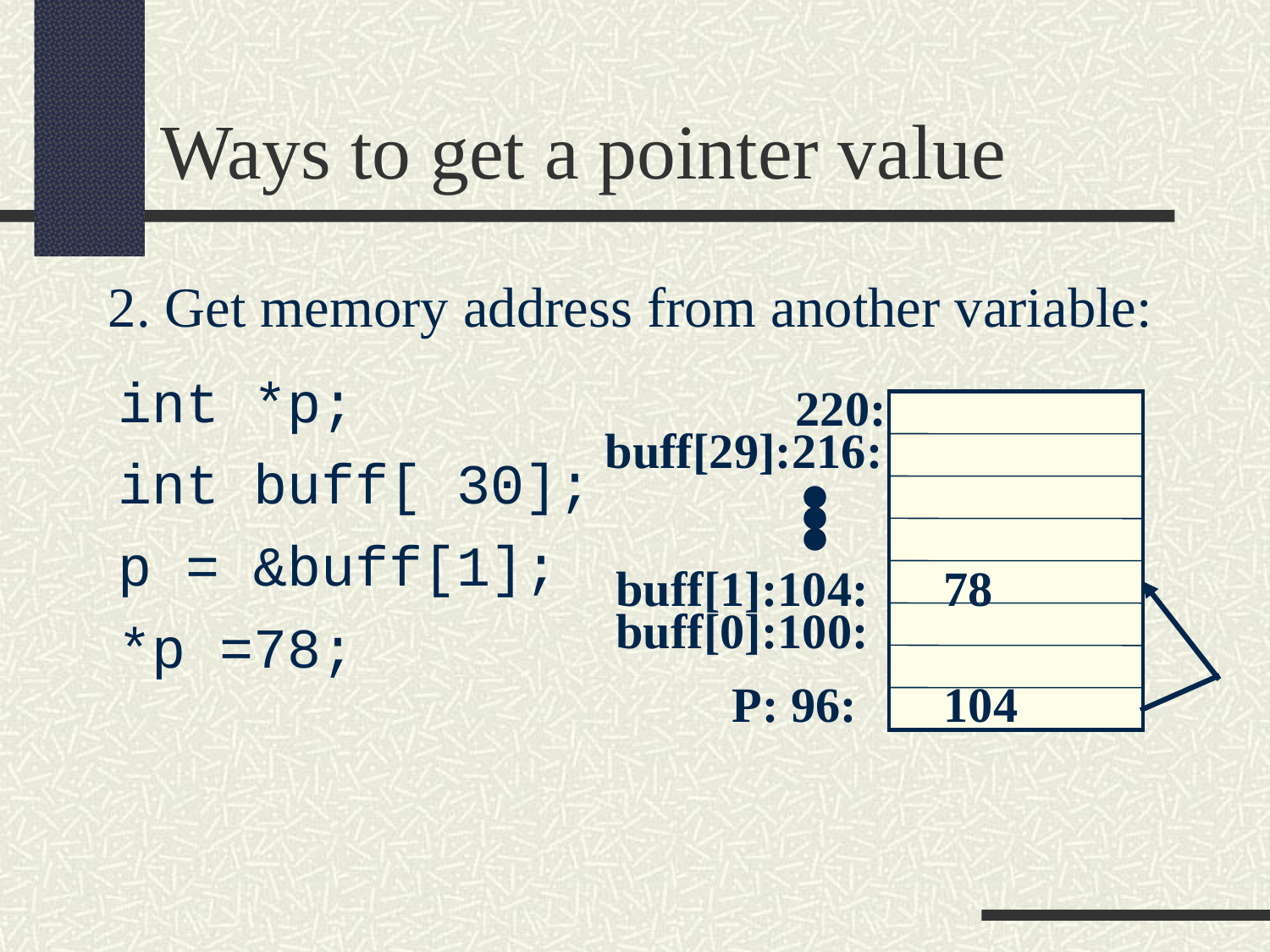

Ways to get a pointer value
2. Get memory address from another variable:
int *p;
int buff[ 30];
p = &buff[1];
*p =78;

220:

buff[29]:216:

buff[1]:104:
78

buff[0]:100:

P: 96:
104